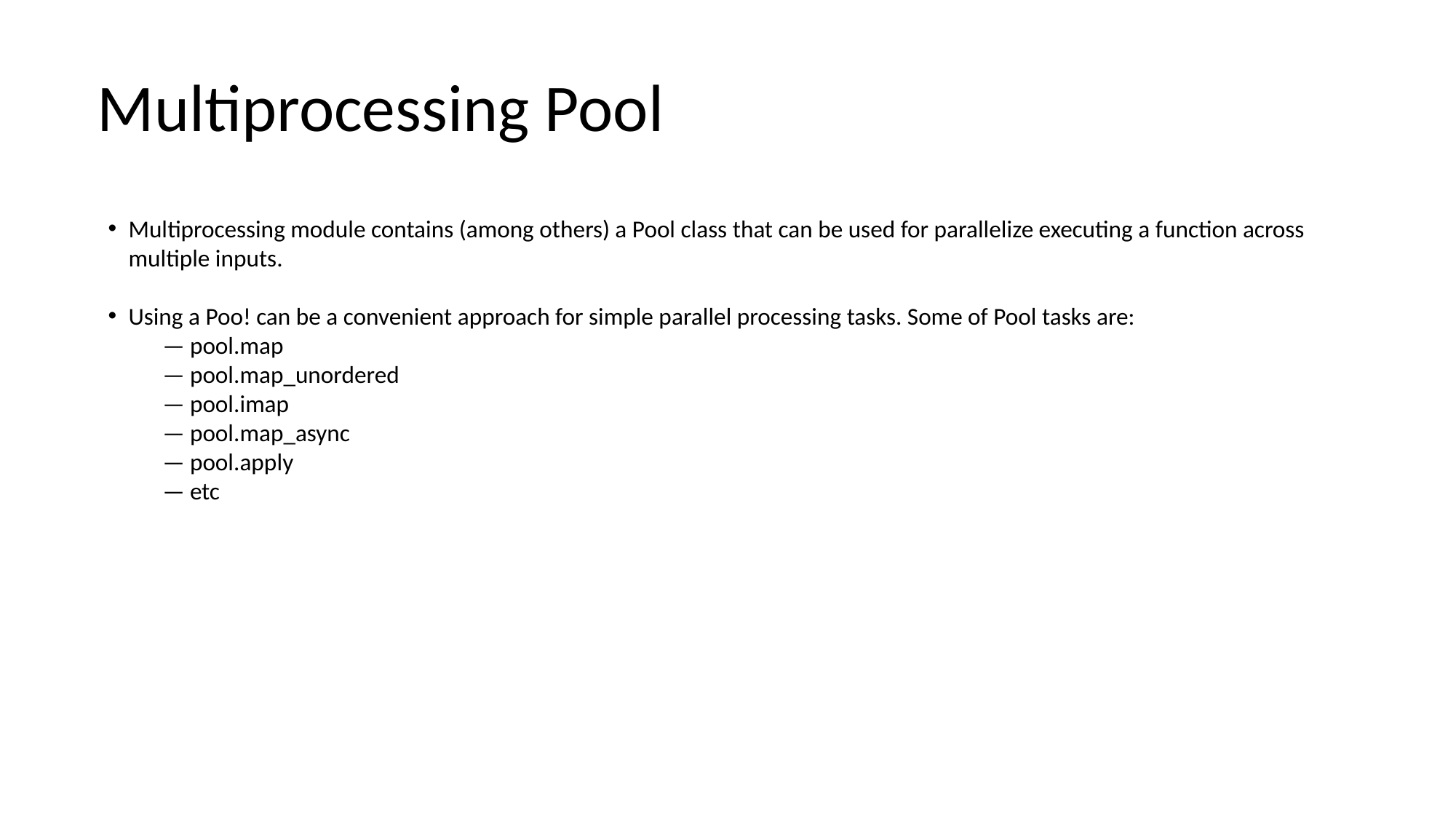

# Multiprocessing Pool
Multiprocessing module contains (among others) a Pool class that can be used for parallelize executing a function across multiple inputs.

Using a Poo! can be a convenient approach for simple parallel processing tasks. Some of Pool tasks are:
— pool.map
— pool.map_unordered
— pool.imap
— pool.map_async
— pool.apply
— etc